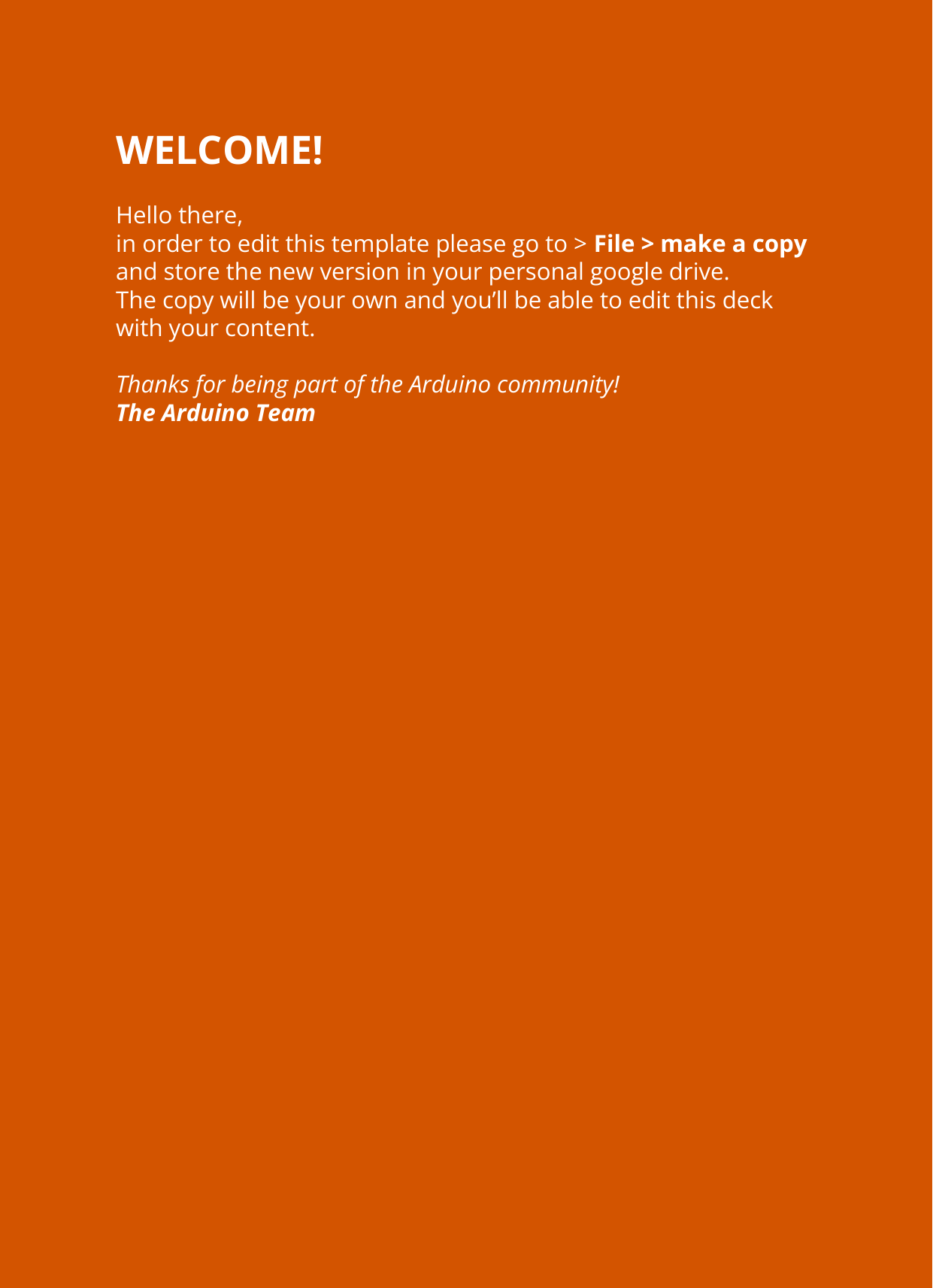

WELCOME!

Hello there,
in order to edit this template please go to > File > make a copy and store the new version in your personal google drive.
The copy will be your own and you’ll be able to edit this deck with your content.

Thanks for being part of the Arduino community!
The Arduino Team